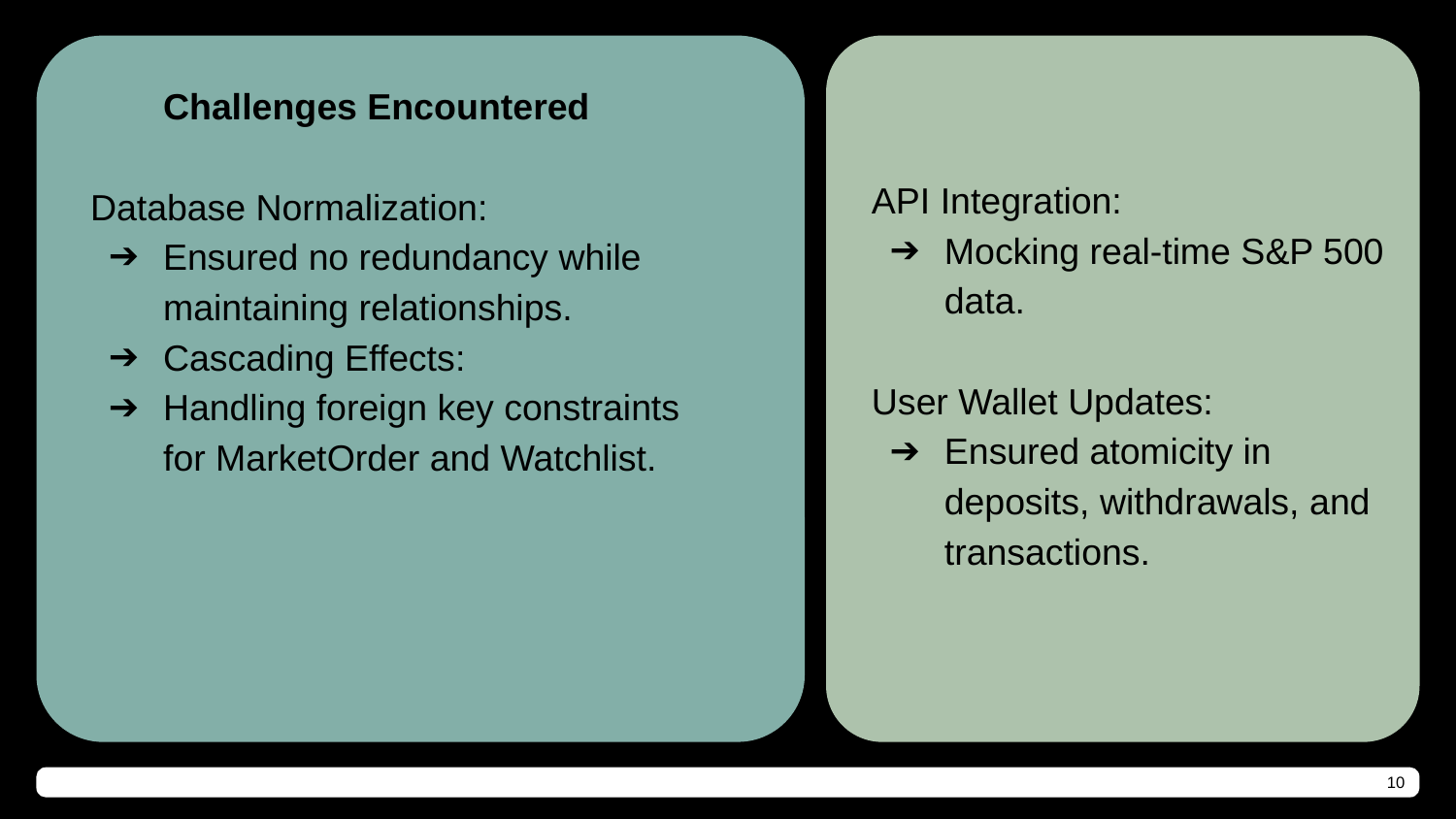

Challenges Encountered

Database Normalization:
Ensured no redundancy while maintaining relationships.
Cascading Effects:
Handling foreign key constraints for MarketOrder and Watchlist.

API Integration:
Mocking real-time S&P 500 data.

User Wallet Updates:
Ensured atomicity in deposits, withdrawals, and transactions.